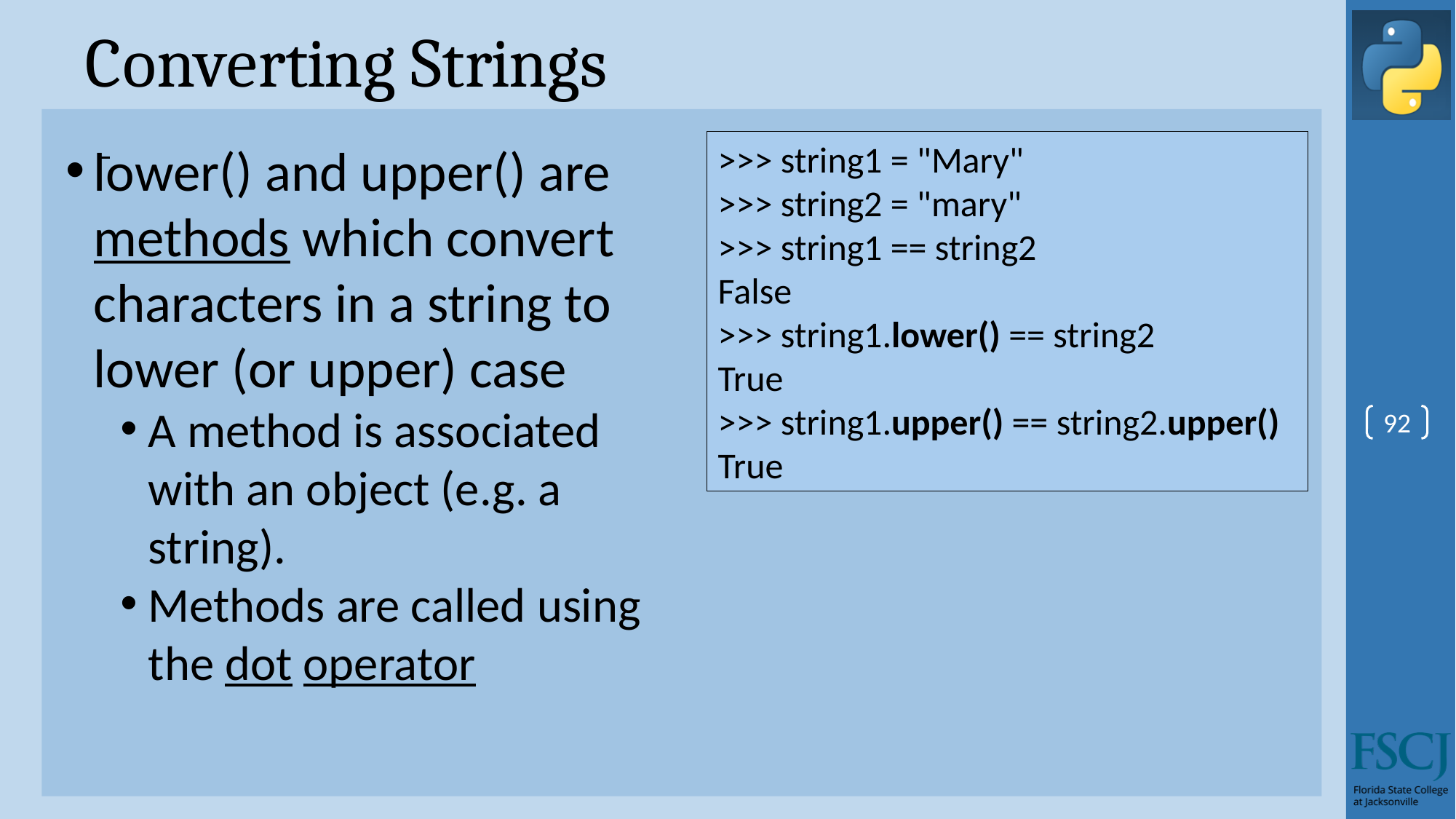

# Converting Strings

lower() and upper() are methods which convert characters in a string to lower (or upper) case
A method is associated with an object (e.g. a string).
Methods are called using the dot operator
>>> string1 = "Mary"
>>> string2 = "mary"
>>> string1 == string2
False
>>> string1.lower() == string2
True
>>> string1.upper() == string2.upper()
True
92